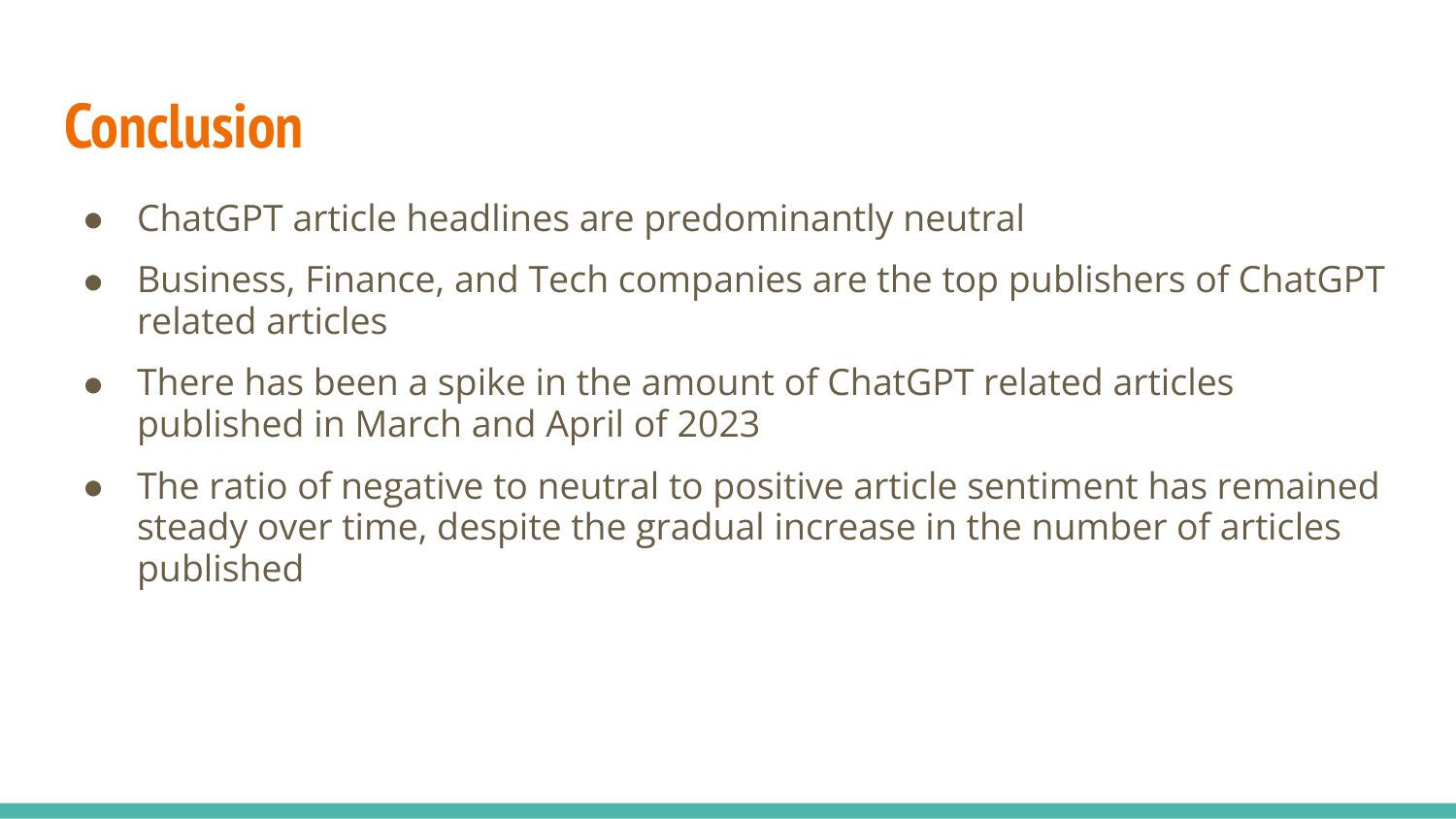

# Conclusion
ChatGPT article headlines are predominantly neutral
Business, Finance, and Tech companies are the top publishers of ChatGPT related articles
There has been a spike in the amount of ChatGPT related articles published in March and April of 2023
The ratio of negative to neutral to positive article sentiment has remained steady over time, despite the gradual increase in the number of articles published